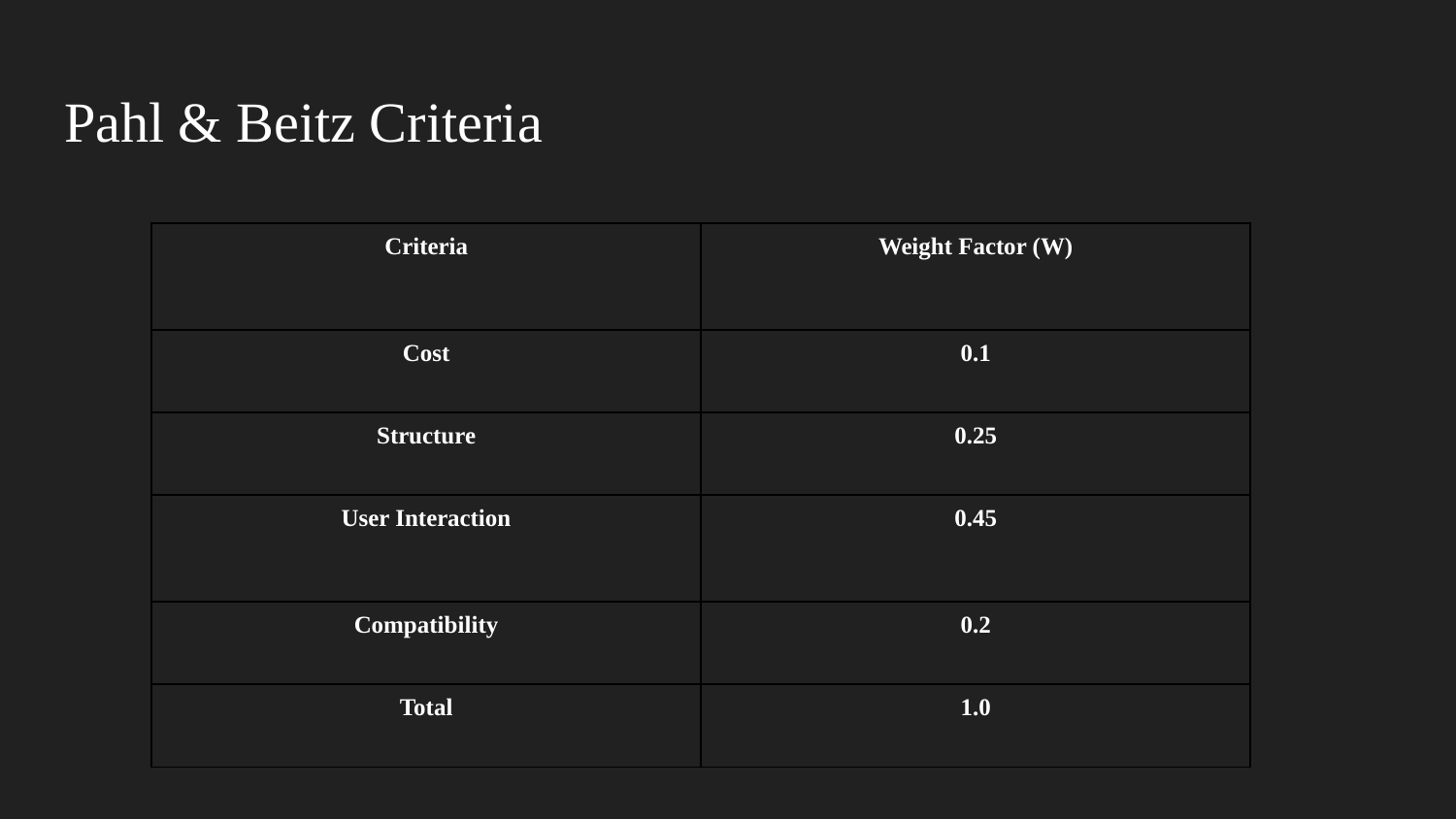

# Pahl & Beitz Criteria

| Criteria | Weight Factor (W) |
| --- | --- |
| Cost | 0.1 |
| Structure | 0.25 |
| User Interaction | 0.45 |
| Compatibility | 0.2 |
| Total | 1.0 |